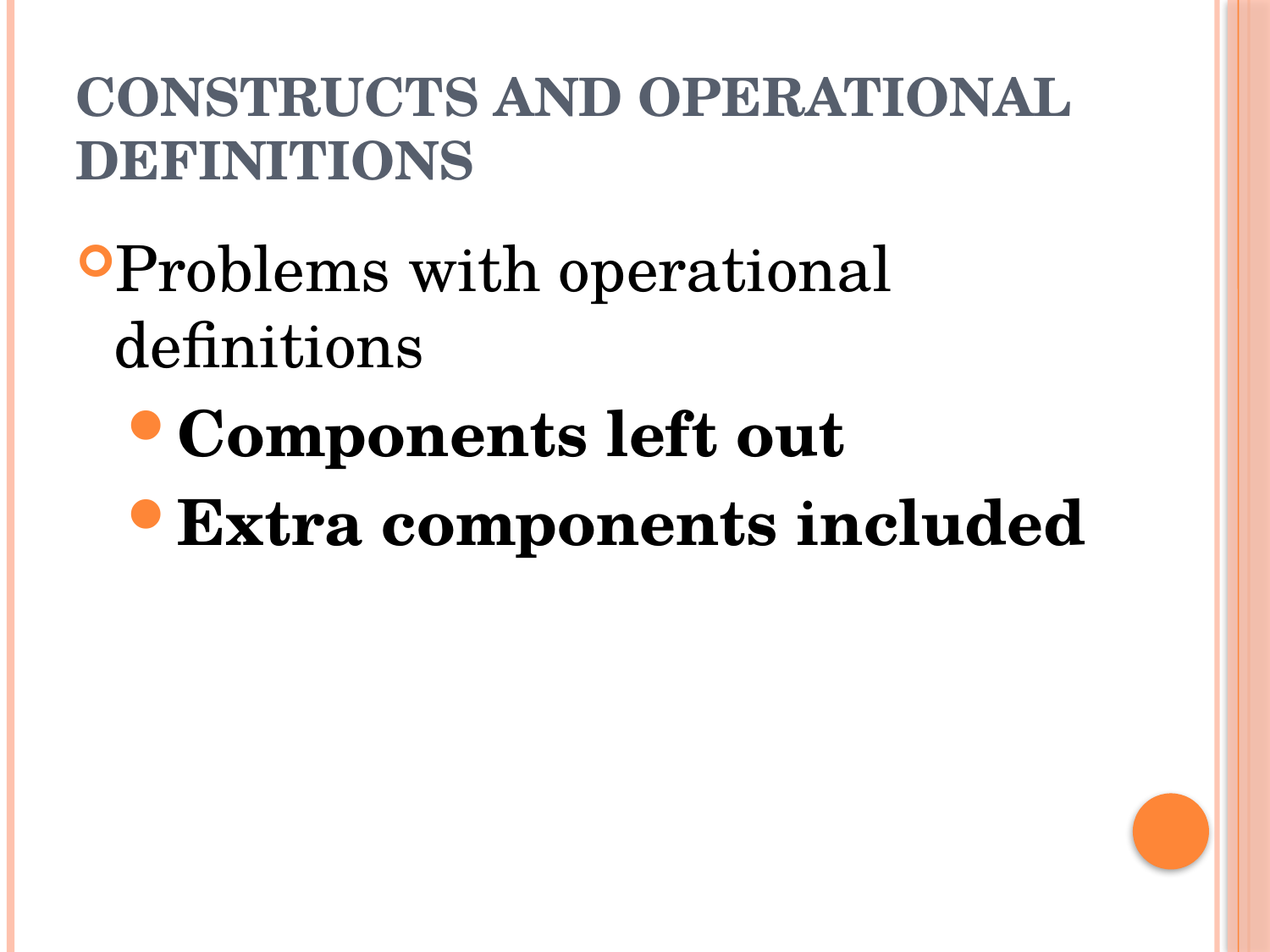

# Constructs and Operational Definitions
Problems with operational definitions
Components left out
Extra components included